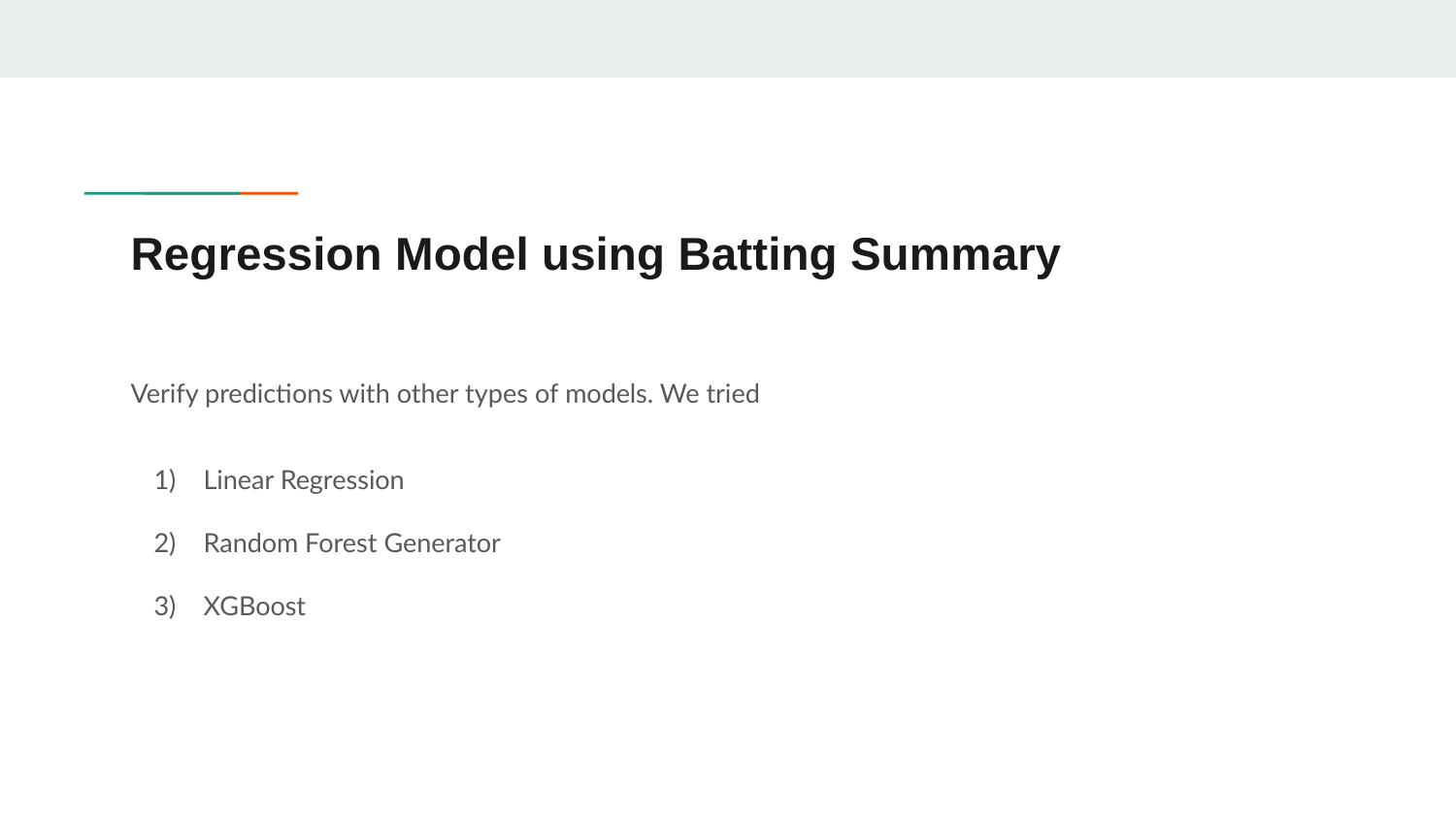

# Regression Model using Batting Summary

Verify predictions with other types of models. We tried
Linear Regression
Random Forest Generator
XGBoost